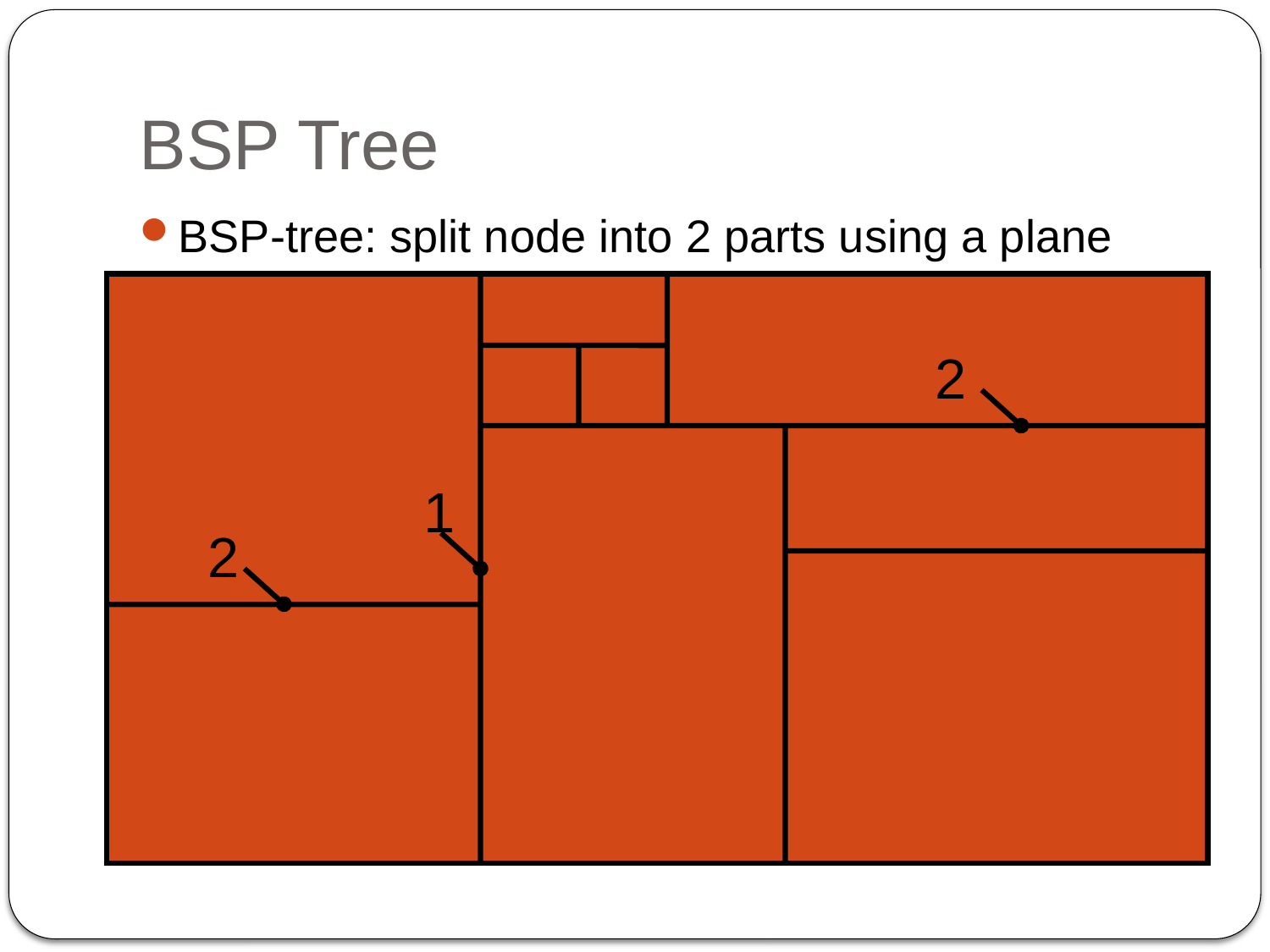

# BSP Tree
BSP-tree: split node into 2 parts using a plane

2

1
2